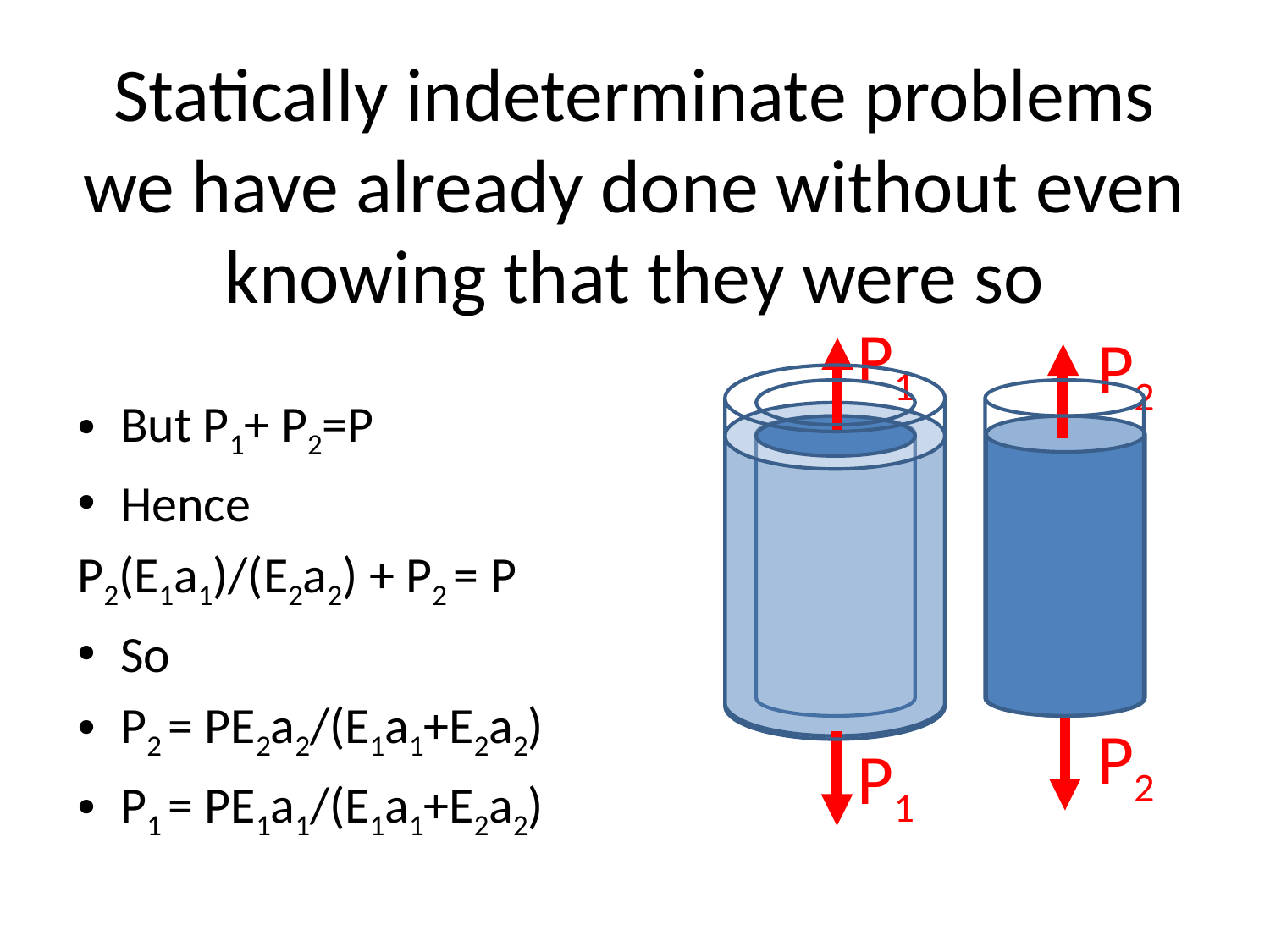

# Statically indeterminate problems we have already done without even knowing that they were so
P1
P2

But P1+ P2=P
Hence
P2(E1a1)/(E2a2) + P2 = P
So
P2 = PE2a2/(E1a1+E2a2)
P1 = PE1a1/(E1a1+E2a2)

P2
P1